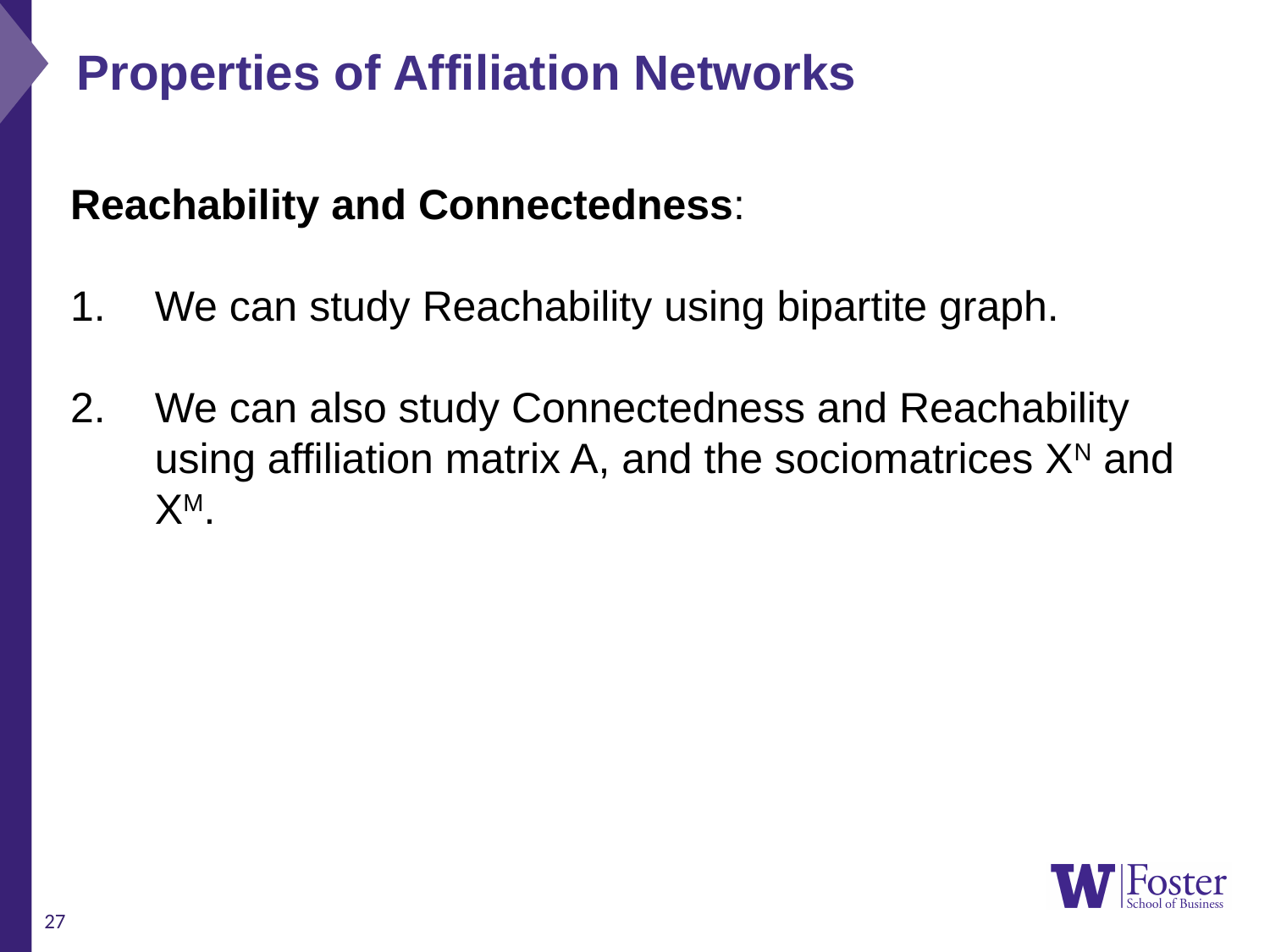

Properties of Affiliation Networks
Reachability and Connectedness:

We can study Reachability using bipartite graph.

We can also study Connectedness and Reachability using affiliation matrix A, and the sociomatrices XN and XM.

27